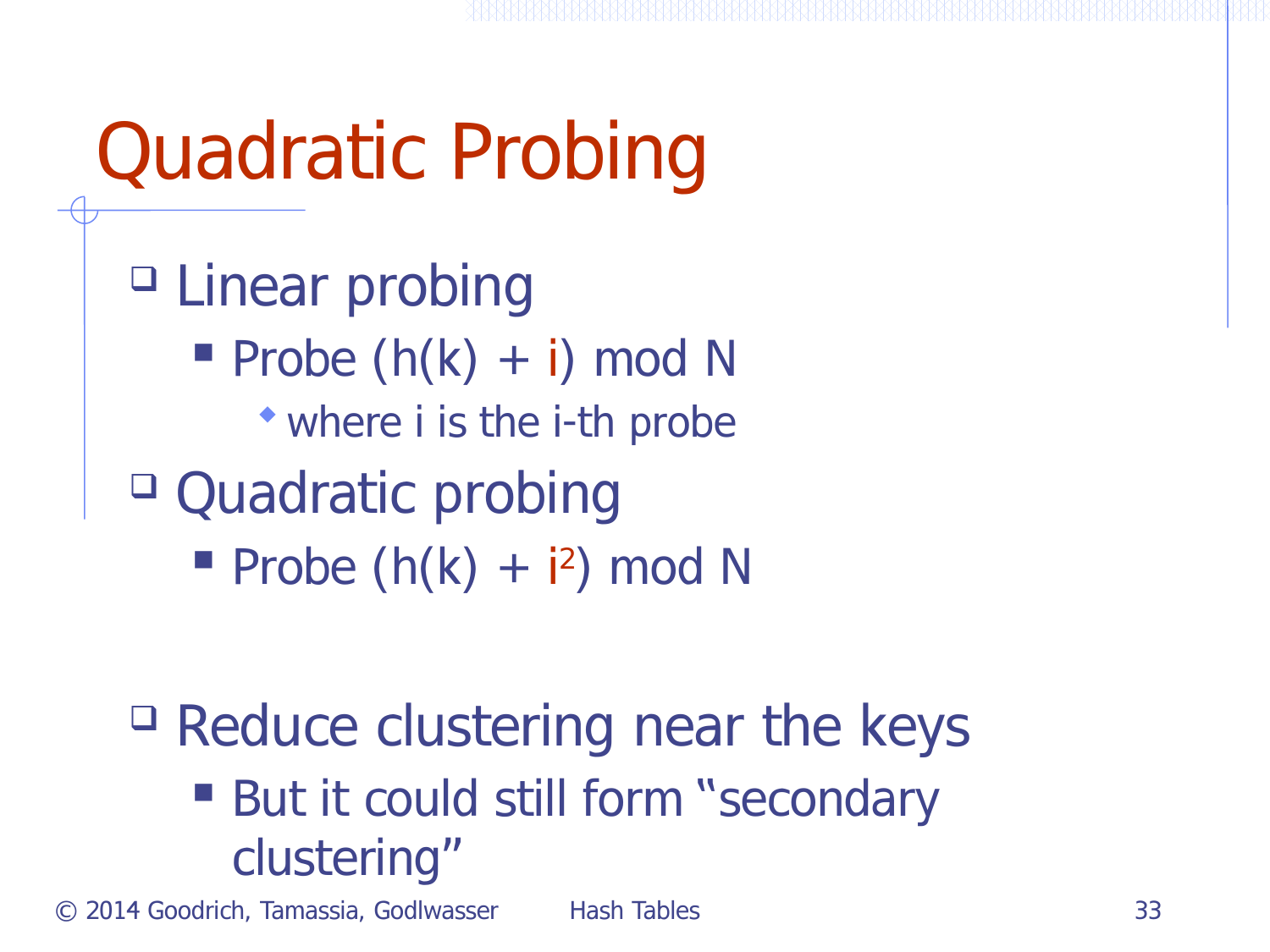

# Quadratic Probing
Linear probing
Probe (h(k) + i) mod N
where i is the i-th probe
Quadratic probing
Probe (h(k) + i2) mod N

Reduce clustering near the keys
But it could still form “secondary clustering”
© 2014 Goodrich, Tamassia, Godlwasser
Hash Tables
33